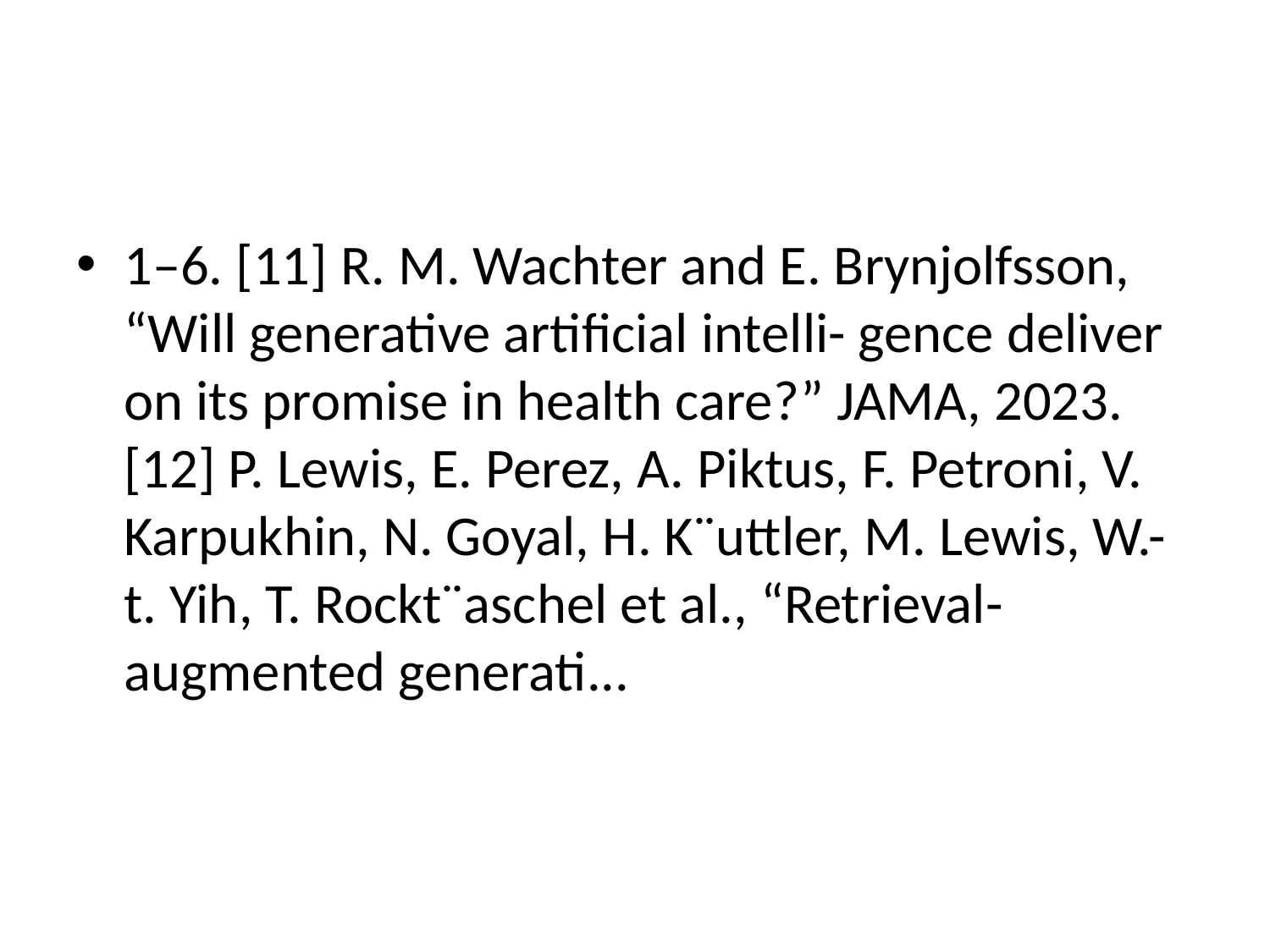

#
1–6. [11] R. M. Wachter and E. Brynjolfsson, “Will generative artificial intelli- gence deliver on its promise in health care?” JAMA, 2023. [12] P. Lewis, E. Perez, A. Piktus, F. Petroni, V. Karpukhin, N. Goyal, H. K¨uttler, M. Lewis, W.-t. Yih, T. Rockt¨aschel et al., “Retrieval- augmented generati...